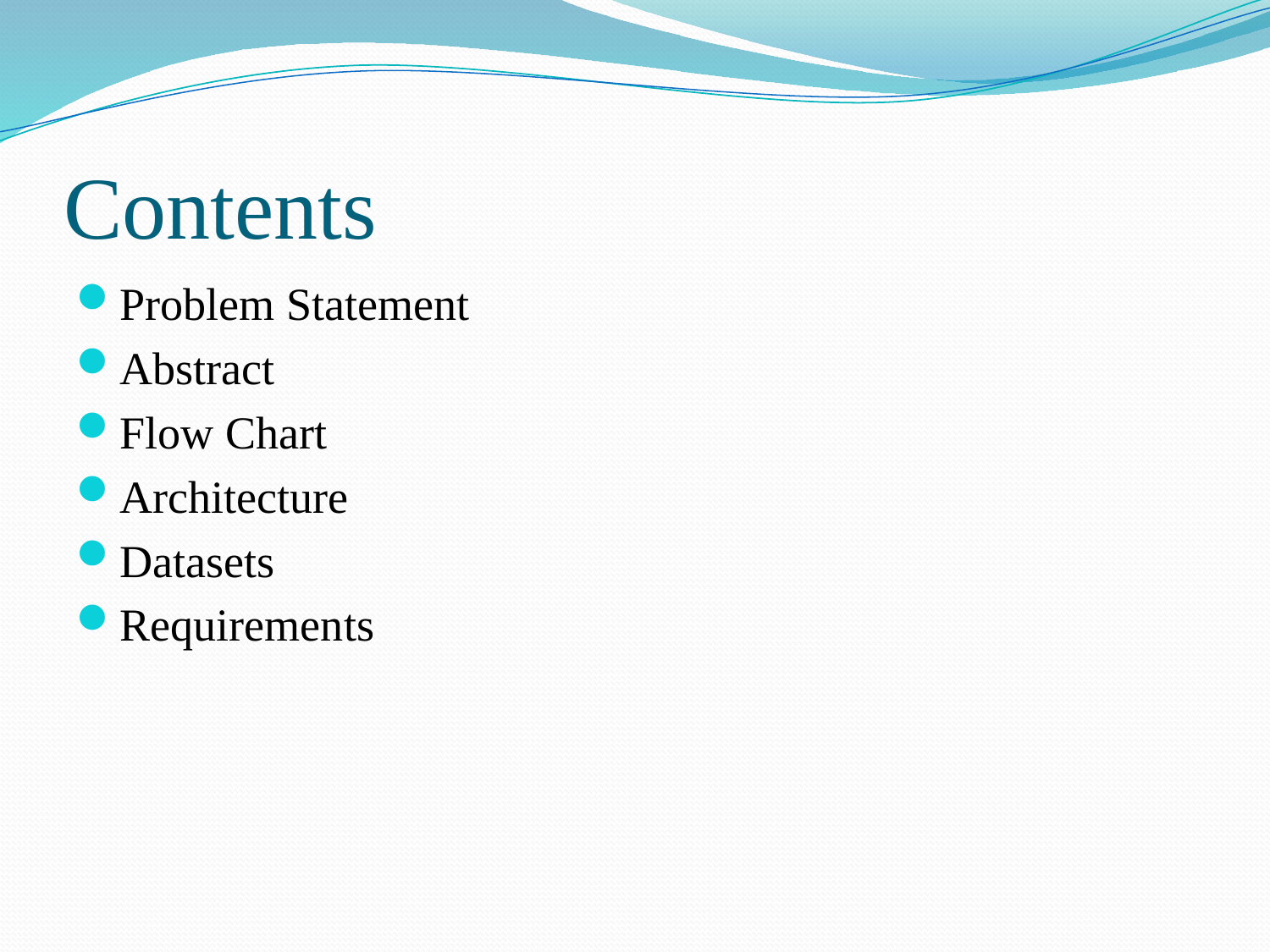

# Contents
Problem Statement
Abstract
Flow Chart
Architecture
Datasets
Requirements